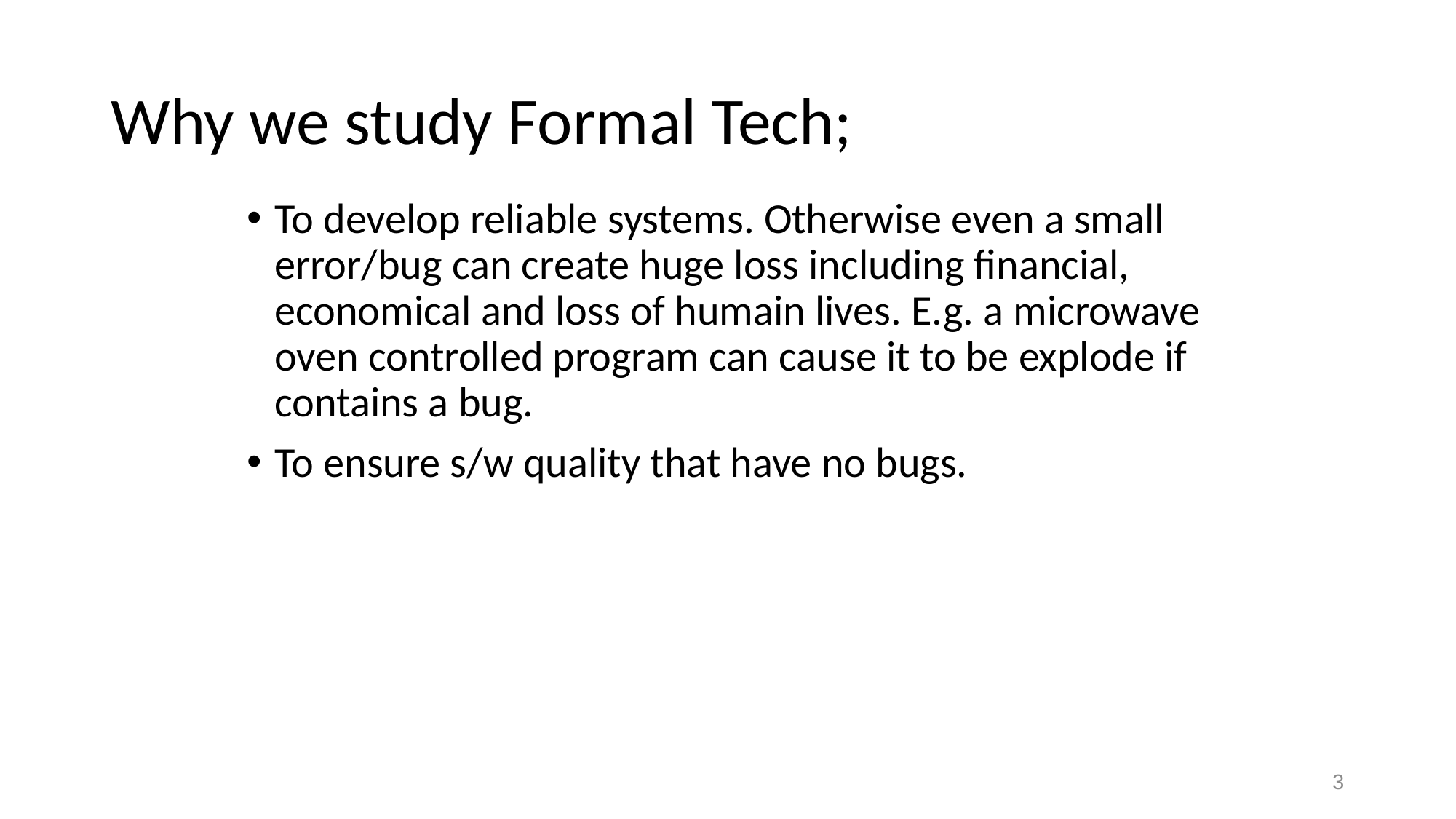

# Why we study Formal Tech;
To develop reliable systems. Otherwise even a small error/bug can create huge loss including financial, economical and loss of humain lives. E.g. a microwave oven controlled program can cause it to be explode if contains a bug.
To ensure s/w quality that have no bugs.
3